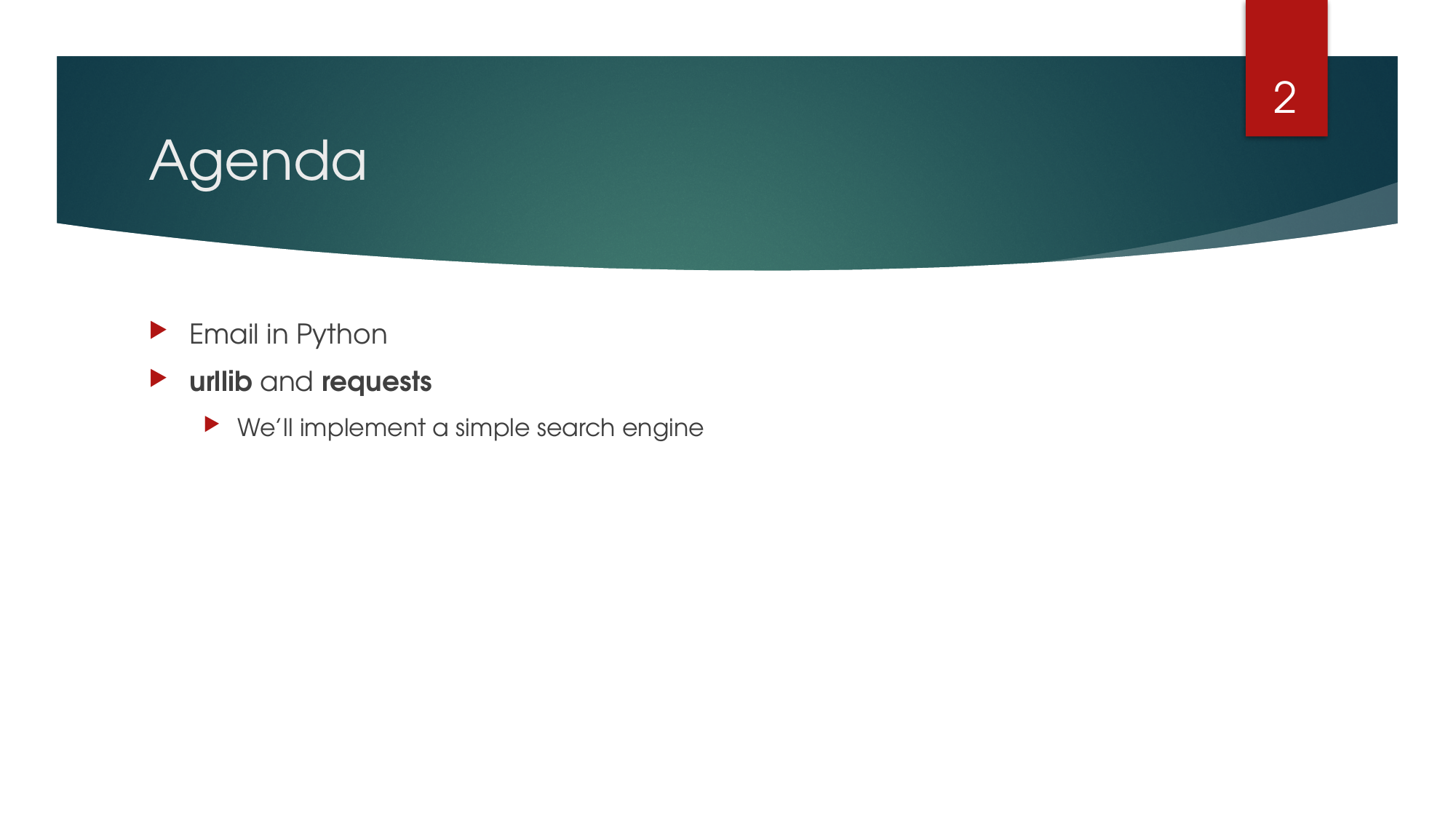

2
# Agenda
Email in Python
urllib and requests
We’ll implement a simple search engine